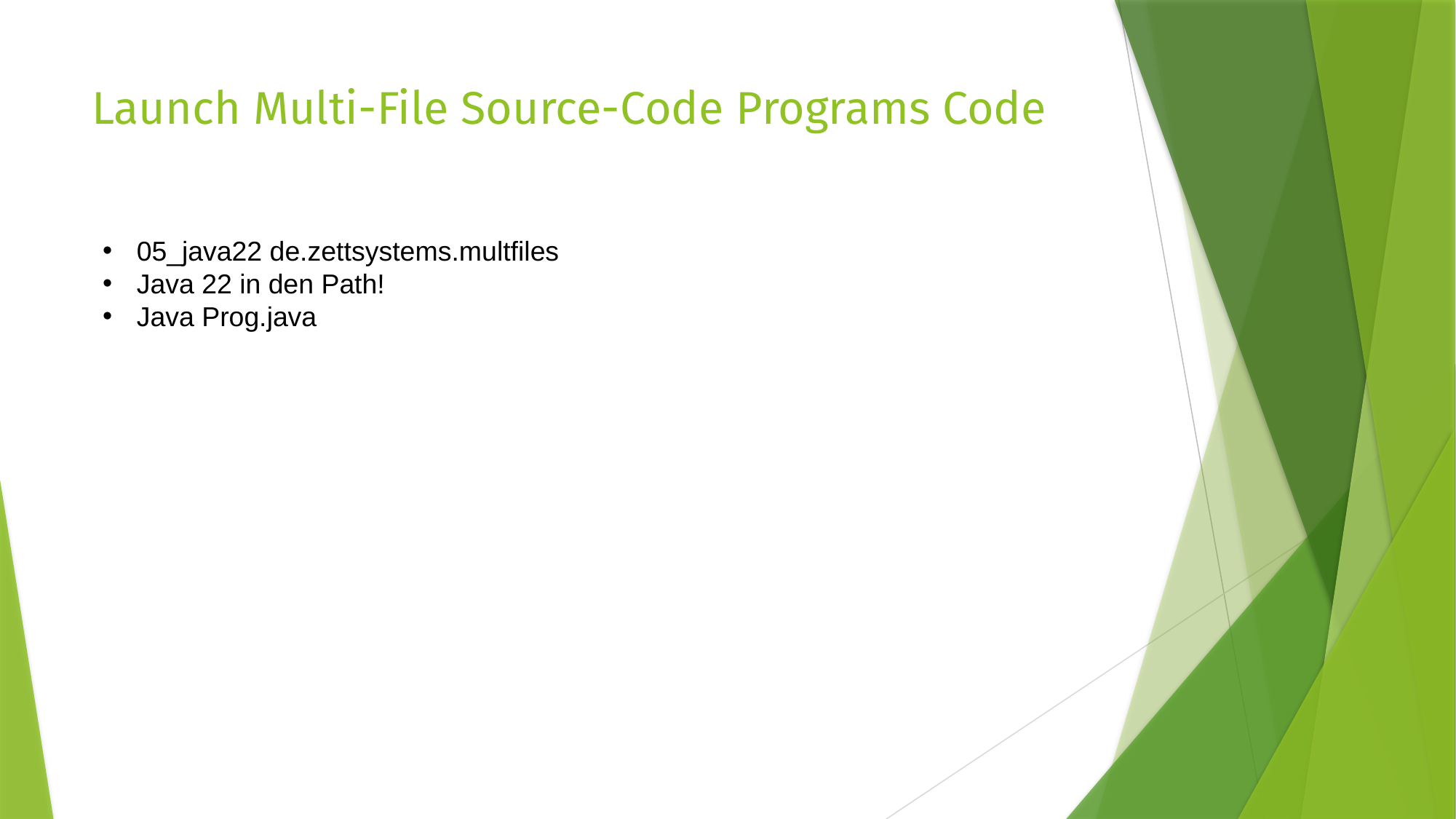

# Launch Multi-File Source-Code Programs Code
05_java22 de.zettsystems.multfiles
Java 22 in den Path!
Java Prog.java